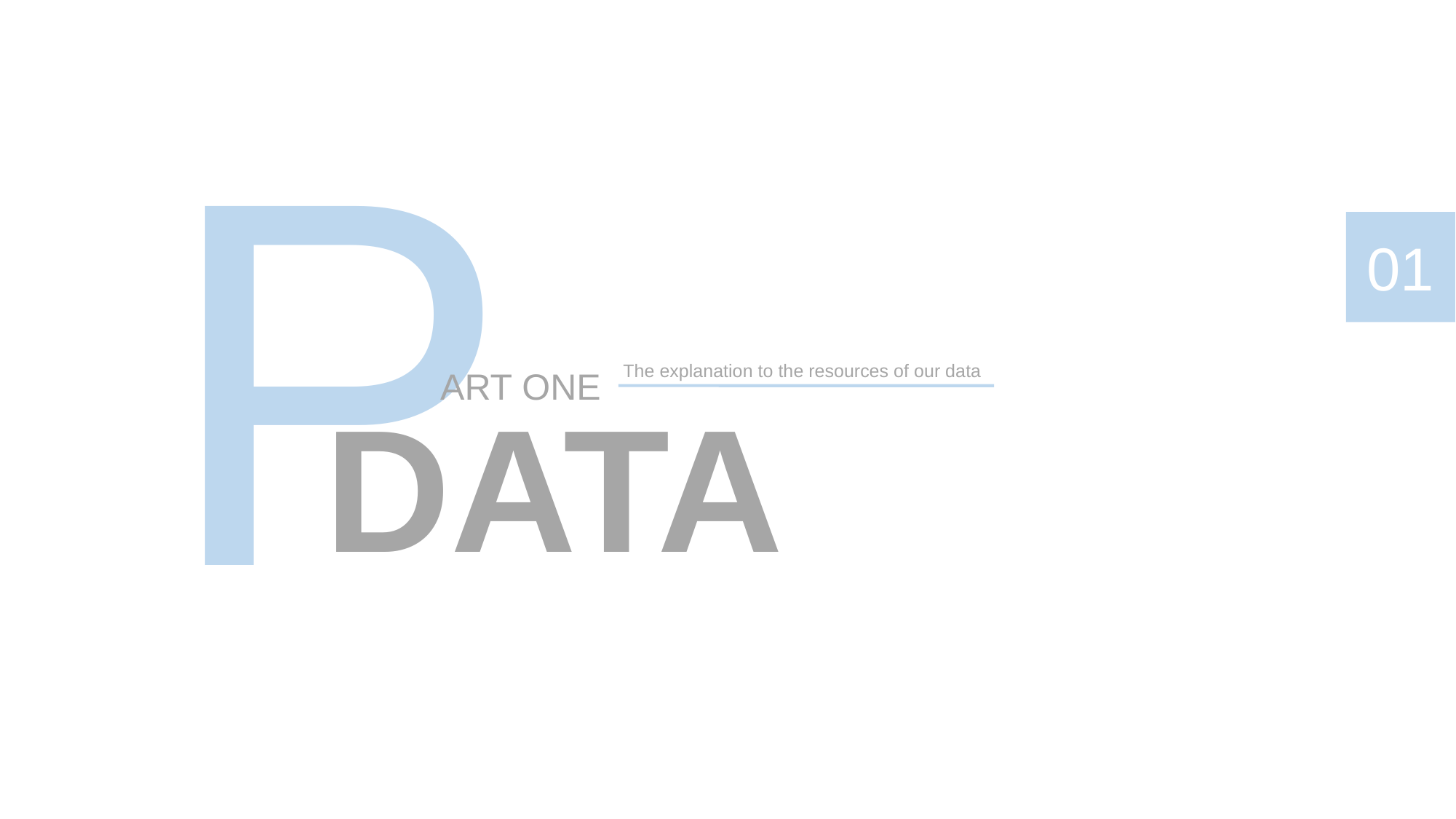

P
01
The explanation to the resources of our data
ART ONE
DATA